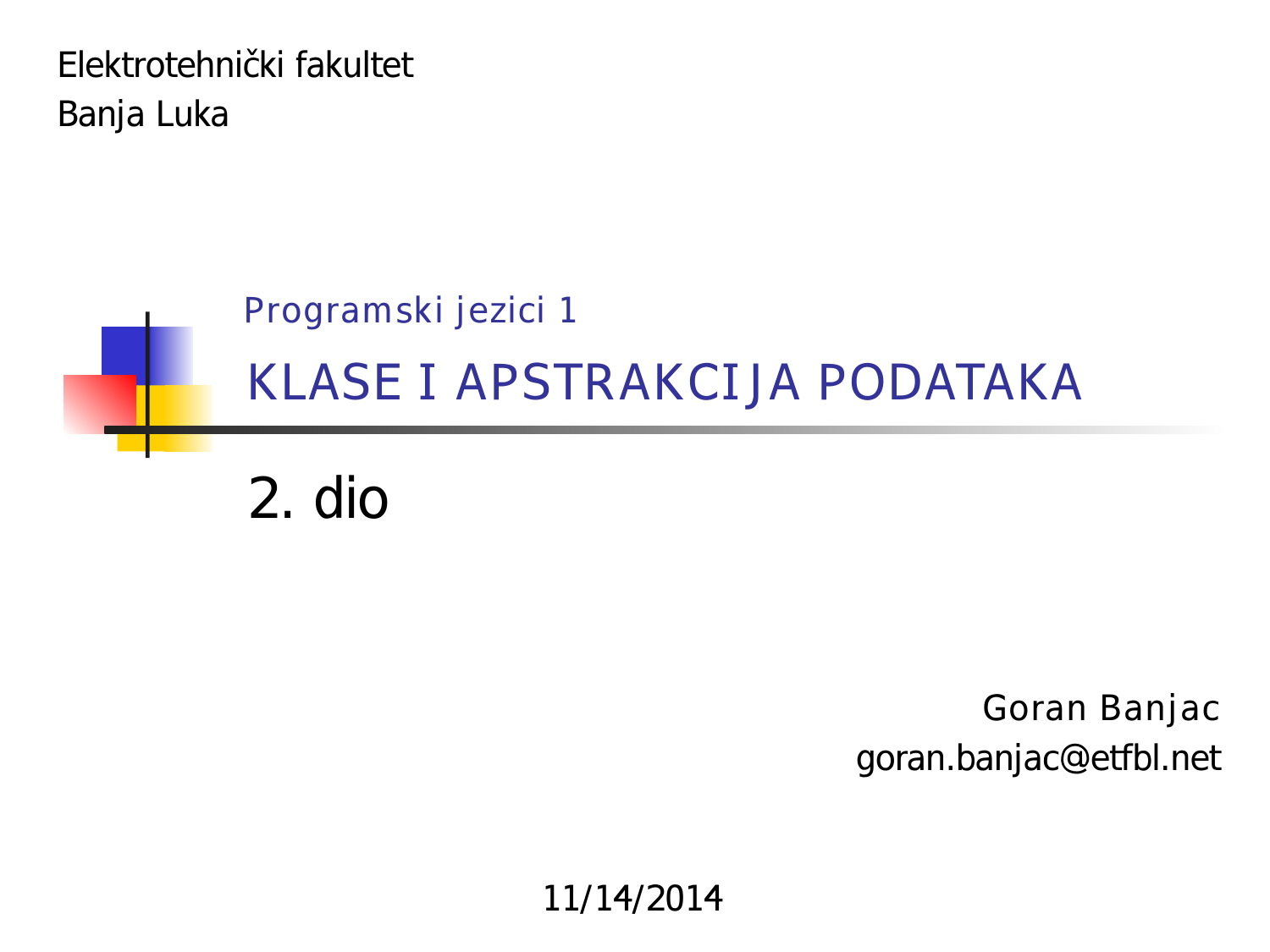

Elektrotehnički fakultet
Banja Luka

# Programski jezici 1
KLASE I APSTRAKCIJA PODATAKA
2. dio

Goran Banjac
goran.banjac@etfbl.net
11/14/2014